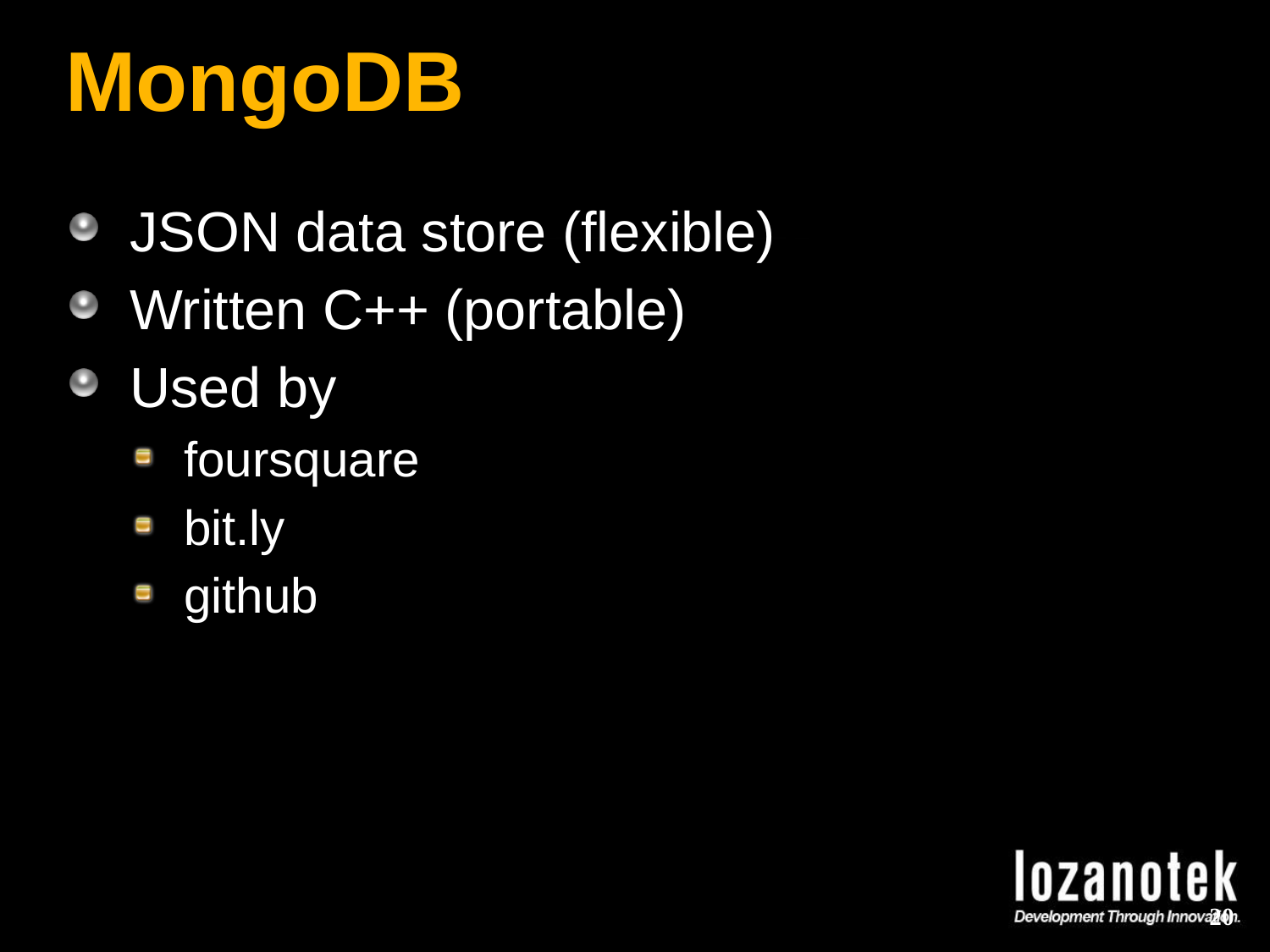

# MongoDB
JSON data store (flexible)
Written C++ (portable)
Used by
foursquare
bit.ly
github

20